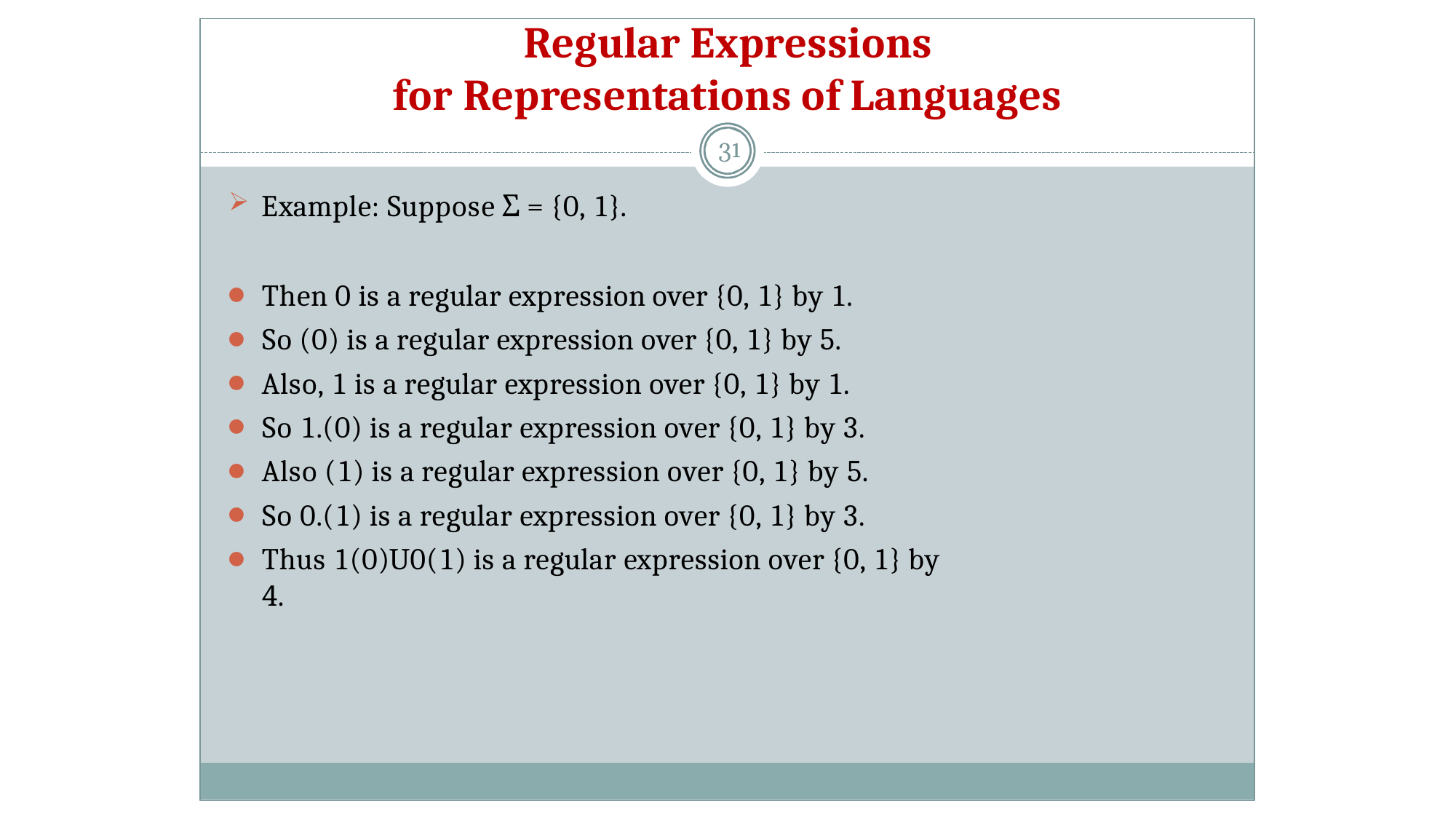

# Regular Expressions
for Representations of Languages
31
Example: Suppose Σ = {0, 1}.

Then 0 is a regular expression over {0, 1} by 1.
So (0) is a regular expression over {0, 1} by 5.
Also, 1 is a regular expression over {0, 1} by 1.
So 1.(0) is a regular expression over {0, 1} by 3.
Also (1) is a regular expression over {0, 1} by 5.
So 0.(1) is a regular expression over {0, 1} by 3.
Thus 1(0)U0(1) is a regular expression over {0, 1} by 4.